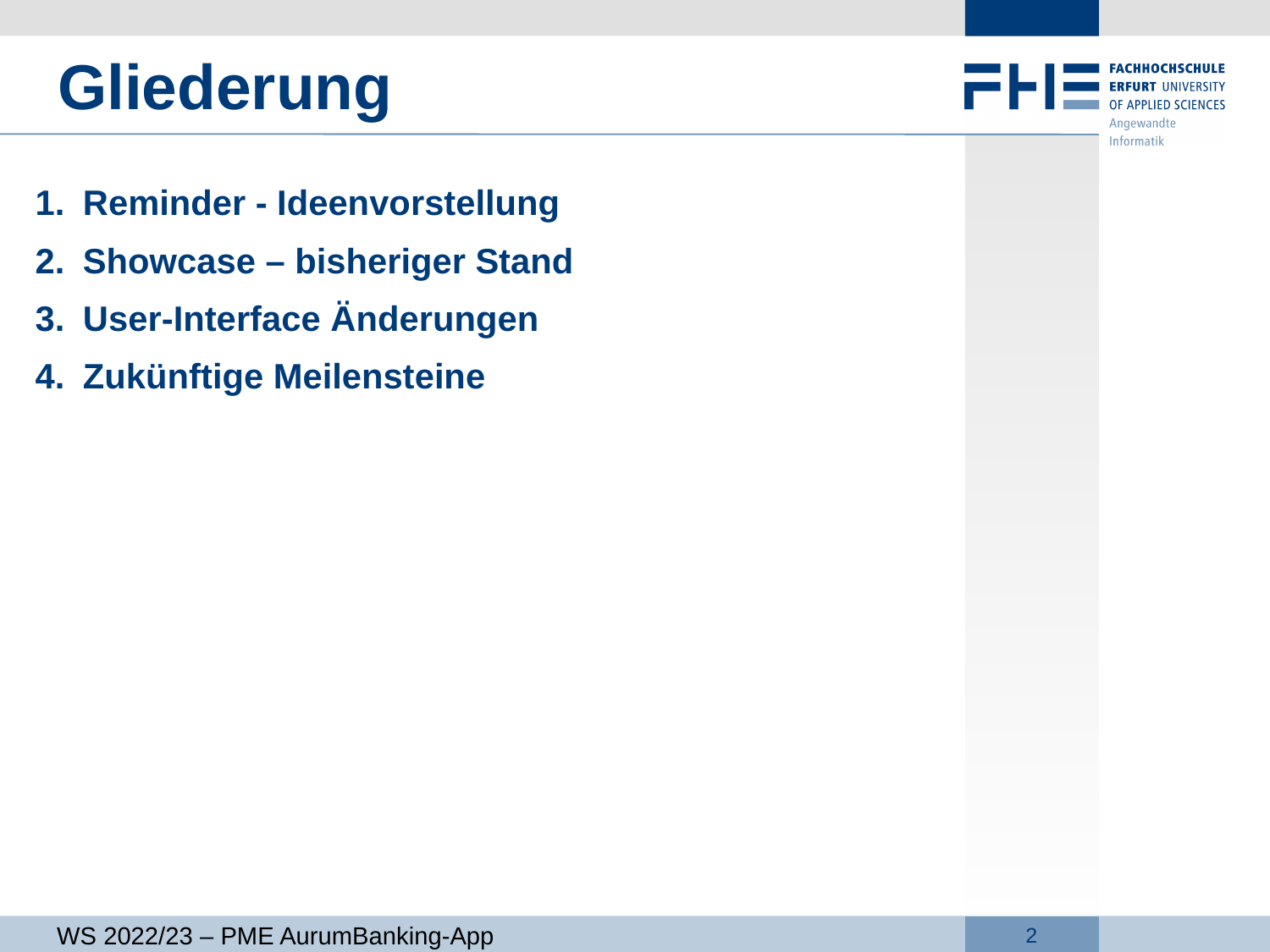

# Gliederung
Reminder - Ideenvorstellung
Showcase – bisheriger Stand
User-Interface Änderungen
Zukünftige Meilensteine